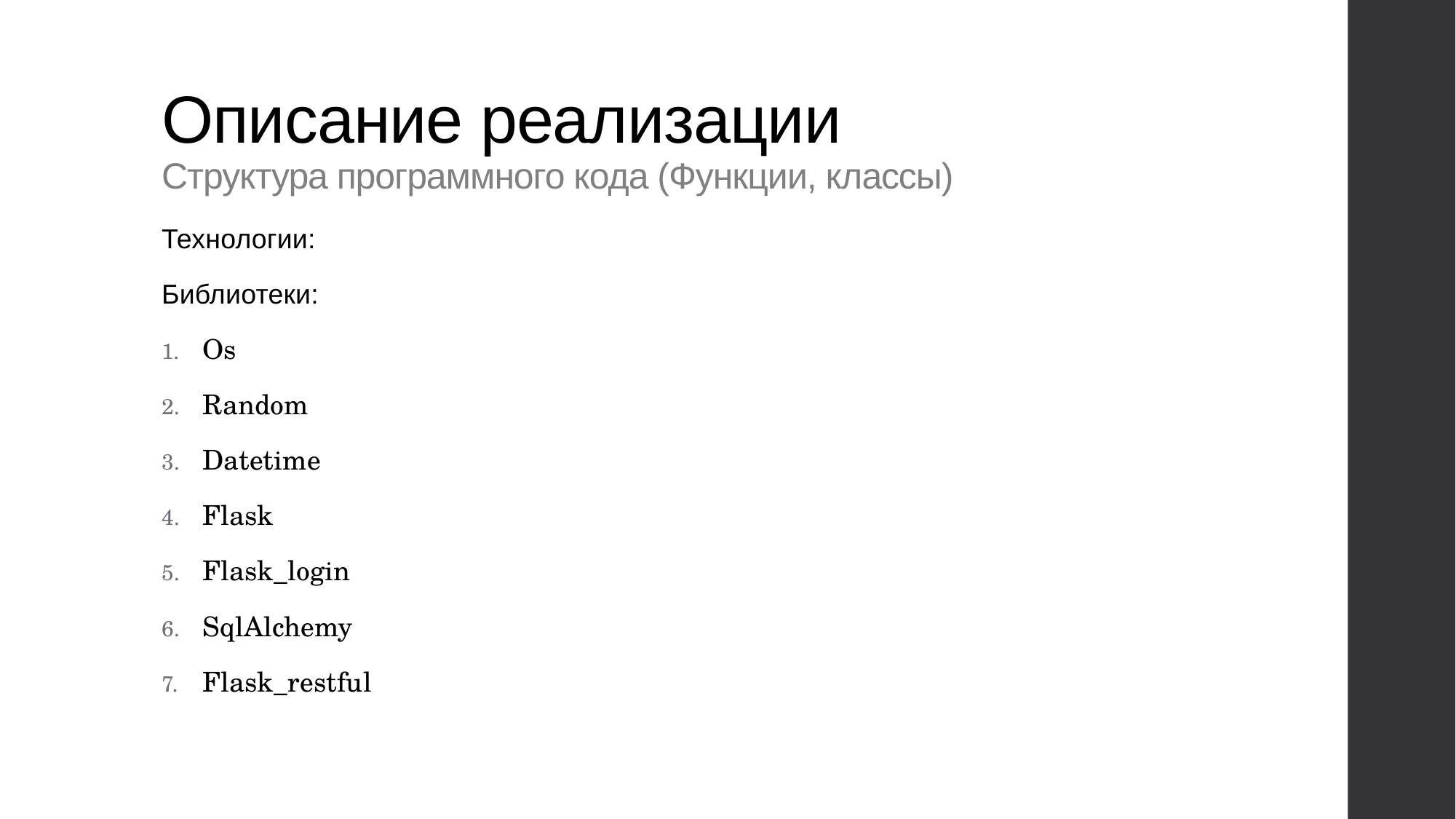

# Описание реализации Структура программного кода (Функции, классы)
Технологии:
Библиотеки:
Os
Random
Datetime
Flask
Flask_login
SqlAlchemy
Flask_restful